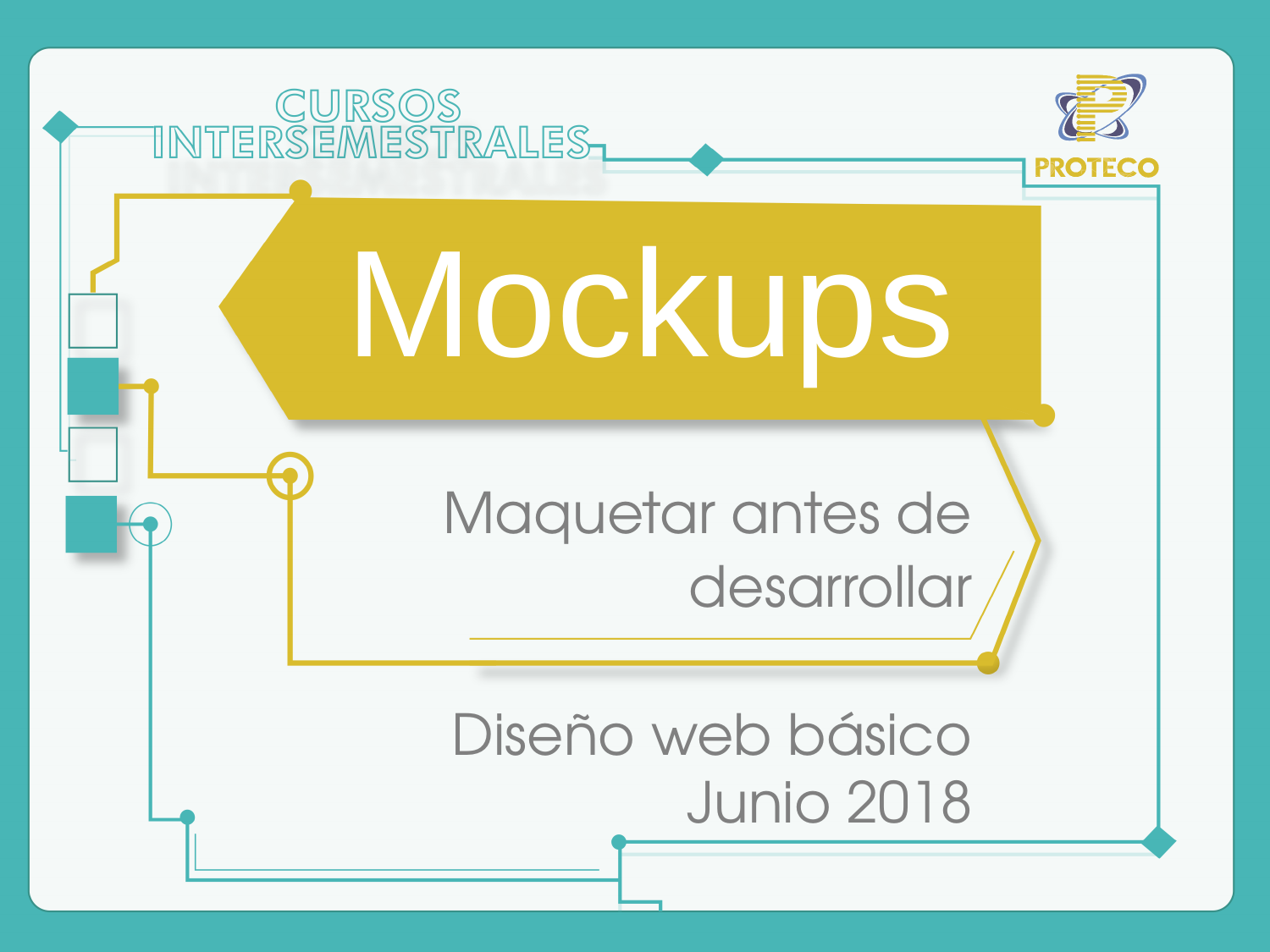

# Mockups
Maquetar antes de
desarrollar
Diseño web básico
Junio 2018